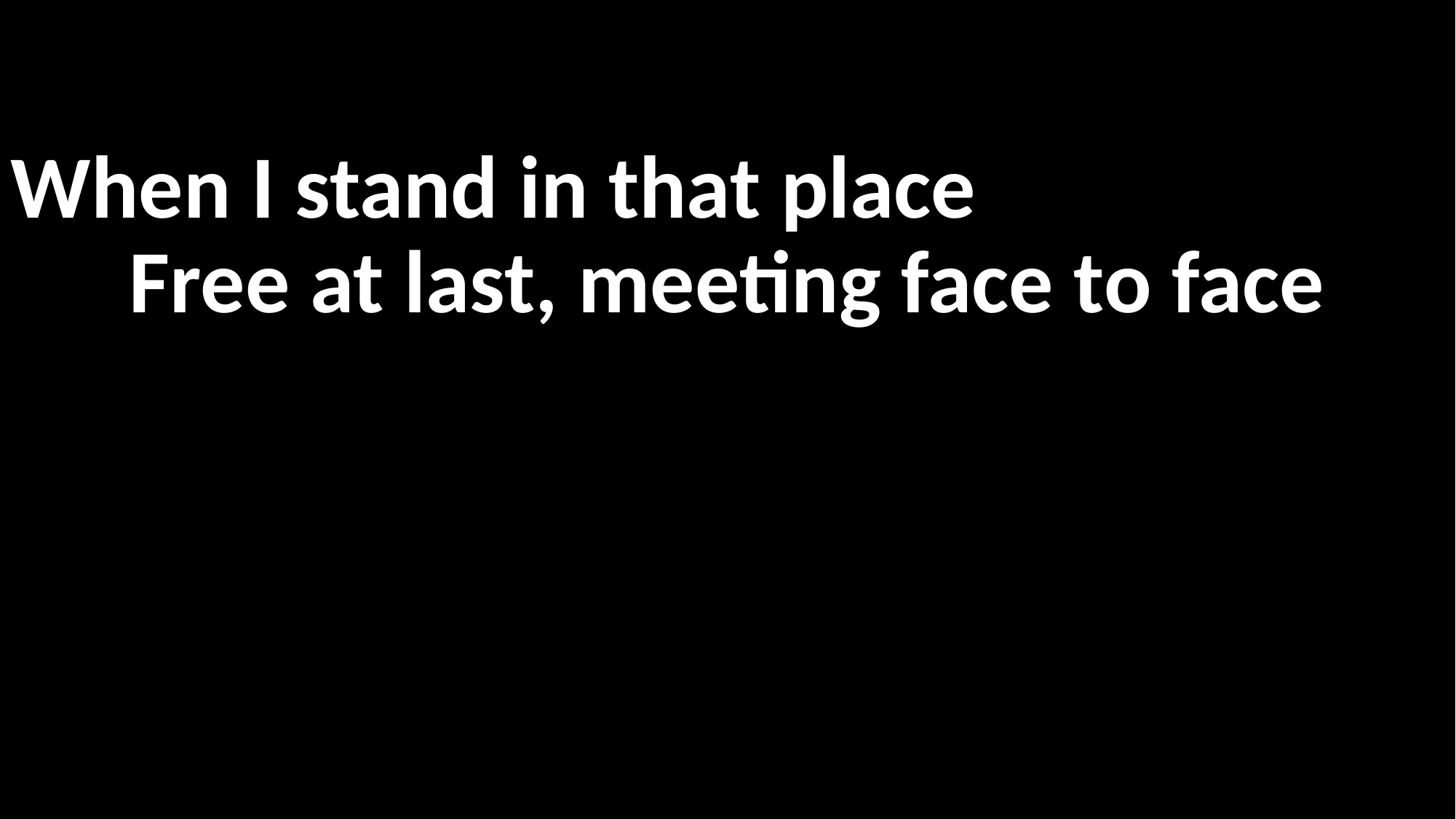

When I stand in that place
Free at last, meeting face to face